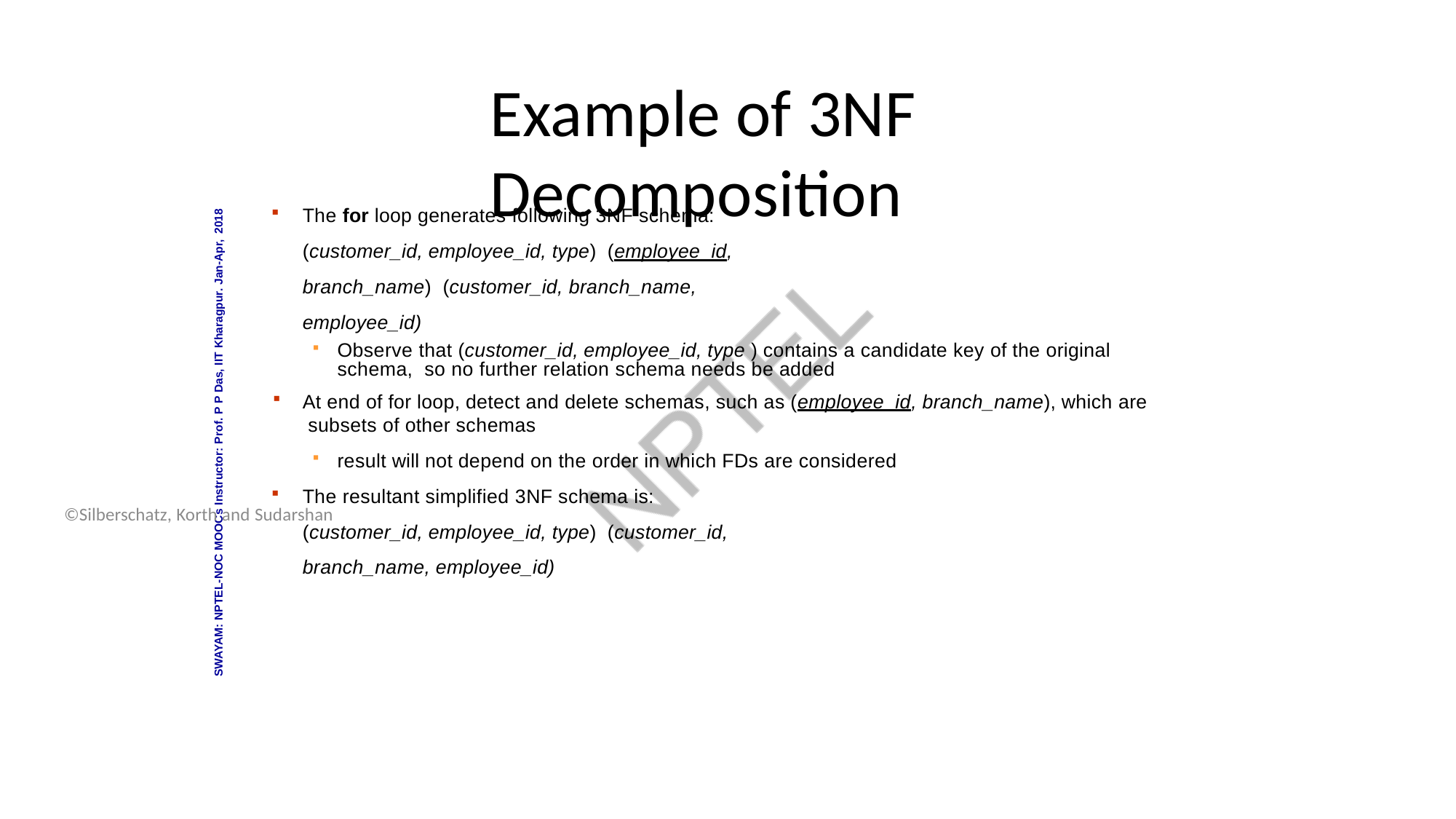

Database System Concepts - 6th Edition
16.32
©Silberschatz, Korth and Sudarshan
# Example of 3NF Decomposition
The for loop generates following 3NF schema:  (customer_id, employee_id, type)  (employee_id, branch_name)  (customer_id, branch_name, employee_id)
Observe that (customer_id, employee_id, type ) contains a candidate key of the original schema,  so no further relation schema needs be added
At end of for loop, detect and delete schemas, such as (employee_id, branch_name), which are  subsets of other schemas
result will not depend on the order in which FDs are considered
The resultant simplified 3NF schema is:  (customer_id, employee_id, type)  (customer_id, branch_name, employee_id)
SWAYAM: NPTEL-NOC MOOCs Instructor: Prof. P P Das, IIT Kharagpur. Jan-Apr, 2018